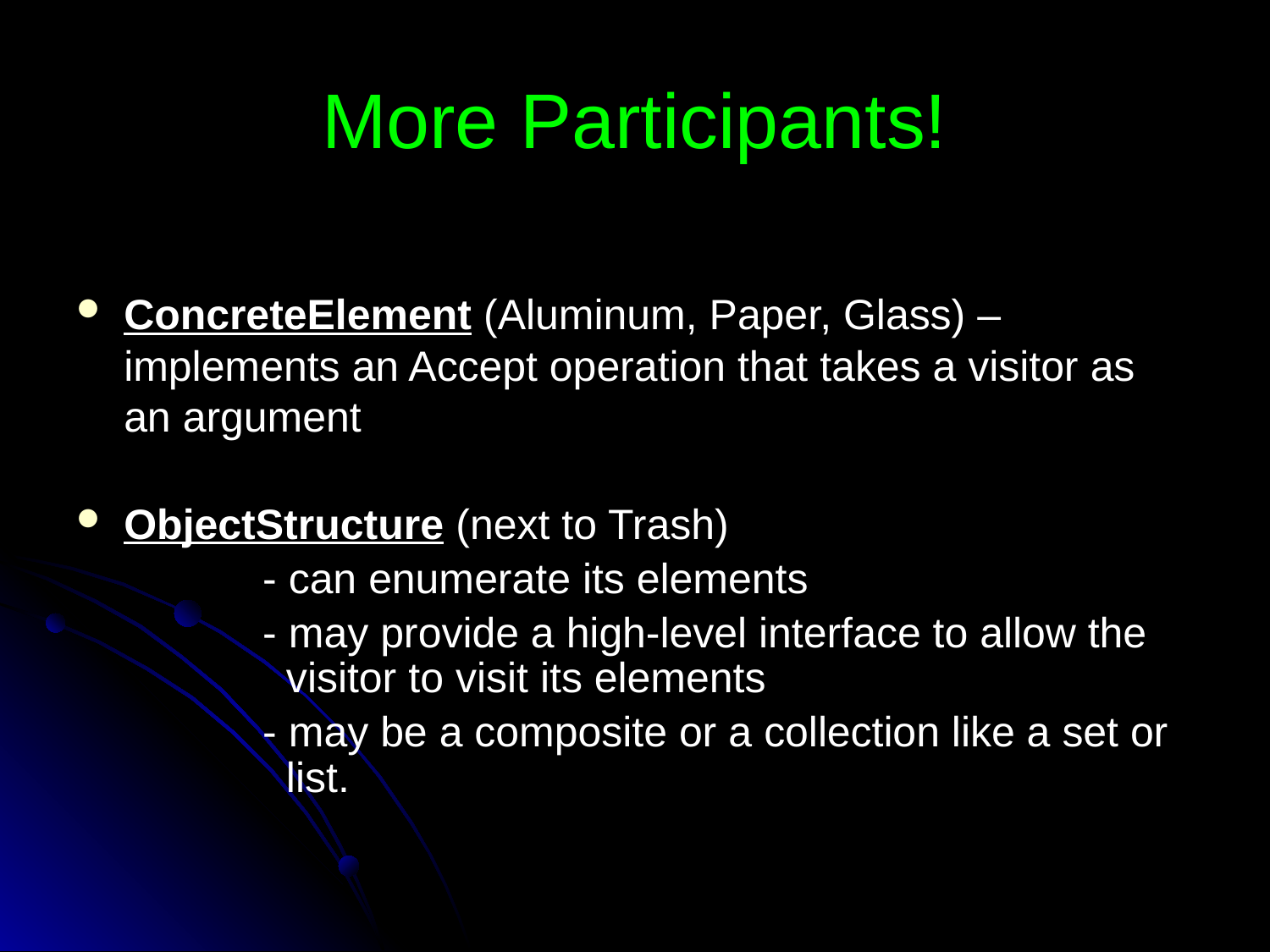

# More Participants!

ConcreteElement (Aluminum, Paper, Glass) – implements an Accept operation that takes a visitor as an argument

ObjectStructure (next to Trash)
		 - can enumerate its elements
		 - may provide a high-level interface to allow the 	   visitor to visit its elements
		 - may be a composite or a collection like a set or 	   list.